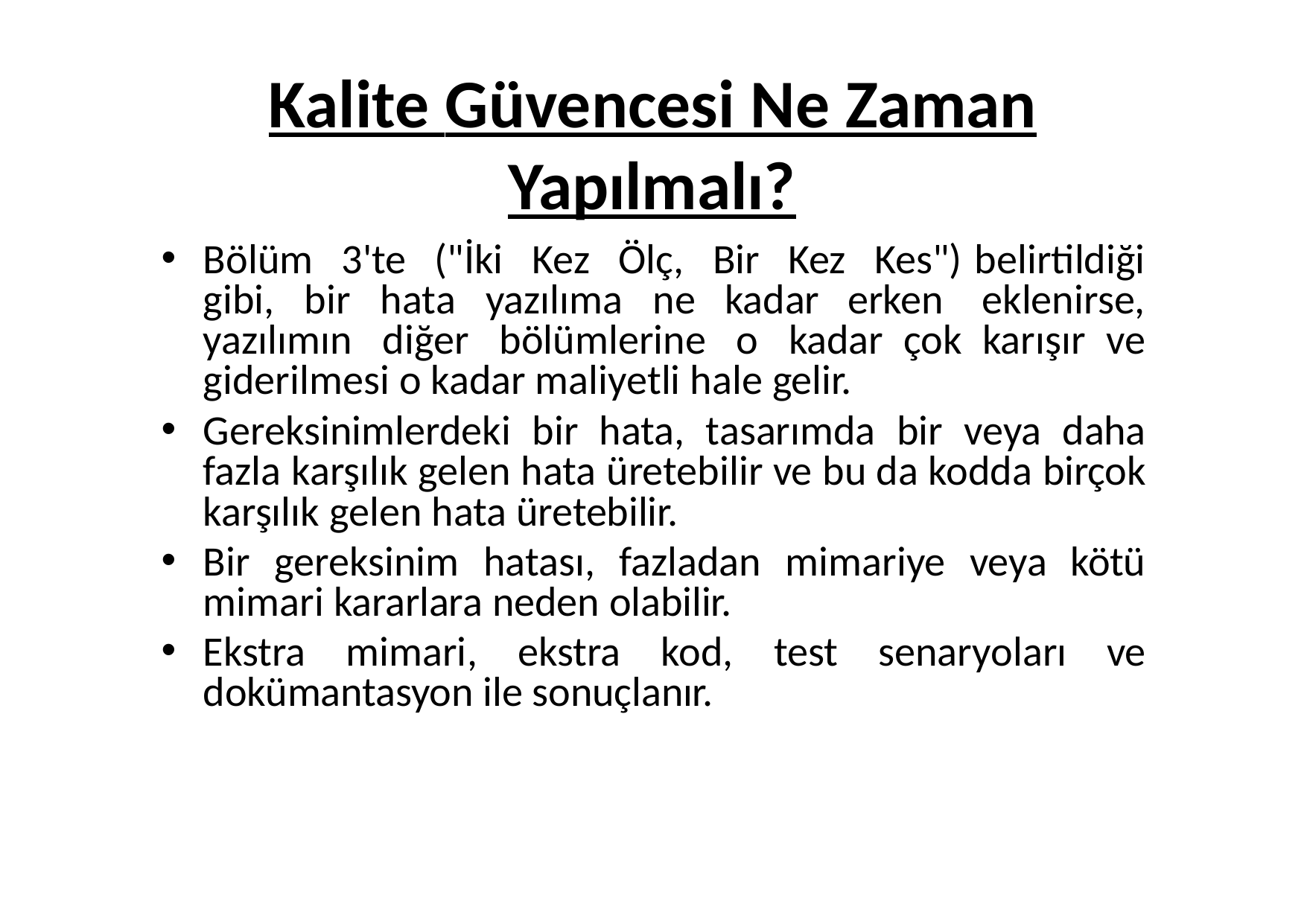

# Kalite Güvencesi Ne Zaman Yapılmalı?
Bölüm  3'te  ("İki  Kez  Ölç,  Bir  Kez  Kes") belirtildiği gibi, bir hata yazılıma ne kadar erken eklenirse, yazılımın diğer bölümlerine o kadar çok karışır ve giderilmesi o kadar maliyetli hale gelir.
Gereksinimlerdeki bir hata, tasarımda bir veya daha fazla karşılık gelen hata üretebilir ve bu da kodda birçok karşılık gelen hata üretebilir.
Bir  gereksinim  hatası,  fazladan  mimariye  veya  kötü mimari kararlara neden olabilir.
Ekstra  mimari,  ekstra  kod,  test  senaryoları  ve dokümantasyon ile sonuçlanır.